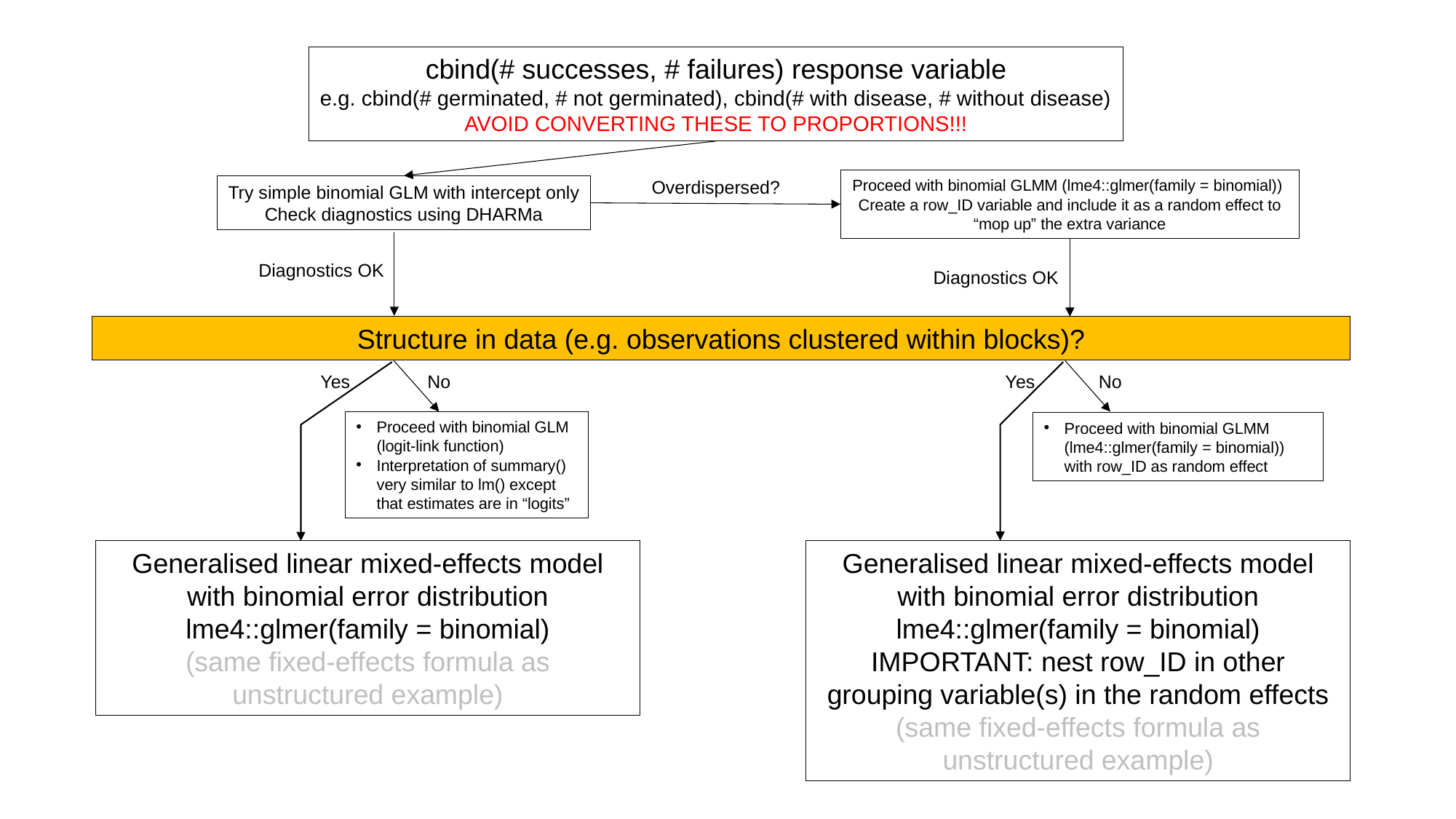

cbind(# successes, # failures) response variable
e.g. cbind(# germinated, # not germinated), cbind(# with disease, # without disease)
AVOID CONVERTING THESE TO PROPORTIONS!!!
Overdispersed?
Proceed with binomial GLMM (lme4::glmer(family = binomial))
Create a row_ID variable and include it as a random effect to “mop up” the extra variance
Try simple binomial GLM with intercept only
Check diagnostics using DHARMa
Diagnostics OK
Diagnostics OK
Structure in data (e.g. observations clustered within blocks)?

Yes
No
Yes
No
Proceed with binomial GLM (logit-link function)
Interpretation of summary() very similar to lm() except that estimates are in “logits”
Proceed with binomial GLMM (lme4::glmer(family = binomial)) with row_ID as random effect
Generalised linear mixed-effects model with binomial error distribution
lme4::glmer(family = binomial)
(same fixed-effects formula as unstructured example)
Generalised linear mixed-effects model with binomial error distribution
lme4::glmer(family = binomial)
IMPORTANT: nest row_ID in other grouping variable(s) in the random effects
(same fixed-effects formula as unstructured example)